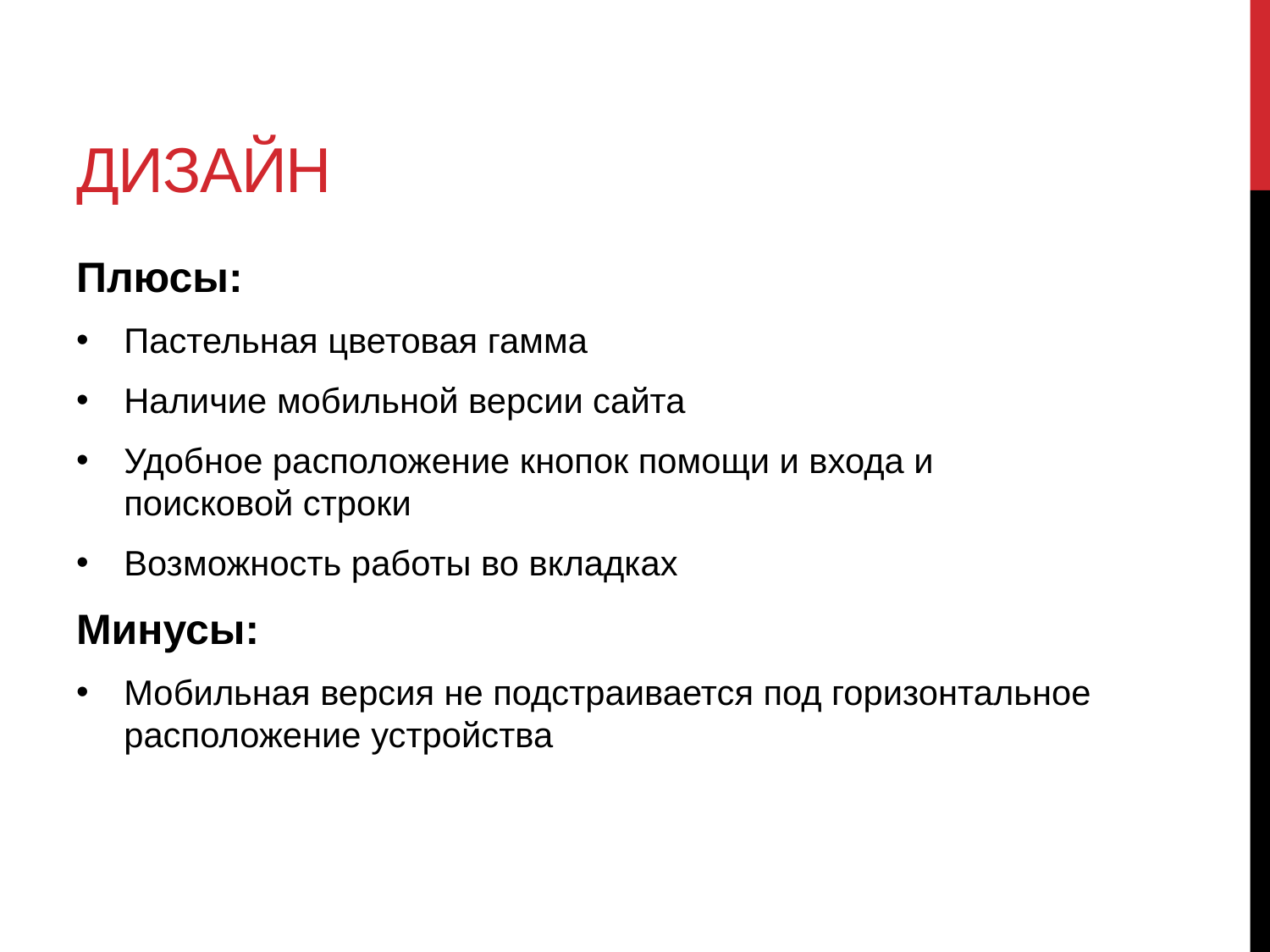

# Дизайн
Плюсы:
Пастельная цветовая гамма
Наличие мобильной версии сайта
Удобное расположение кнопок помощи и входа и поисковой строки
Возможность работы во вкладках
Минусы:
Мобильная версия не подстраивается под горизонтальное расположение устройства